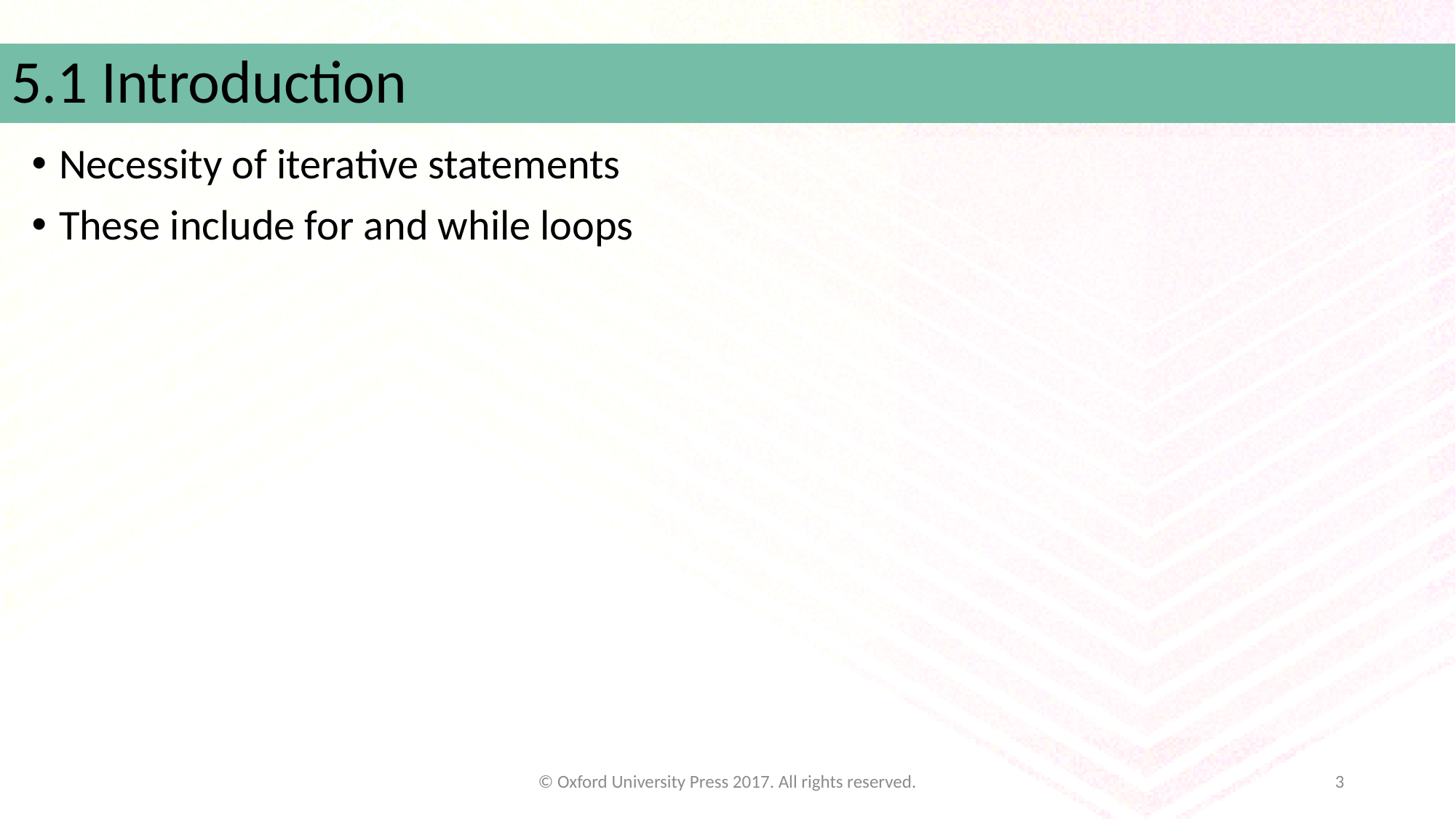

# 5.1 Introduction
Necessity of iterative statements
These include for and while loops

© Oxford University Press 2017. All rights reserved.
3